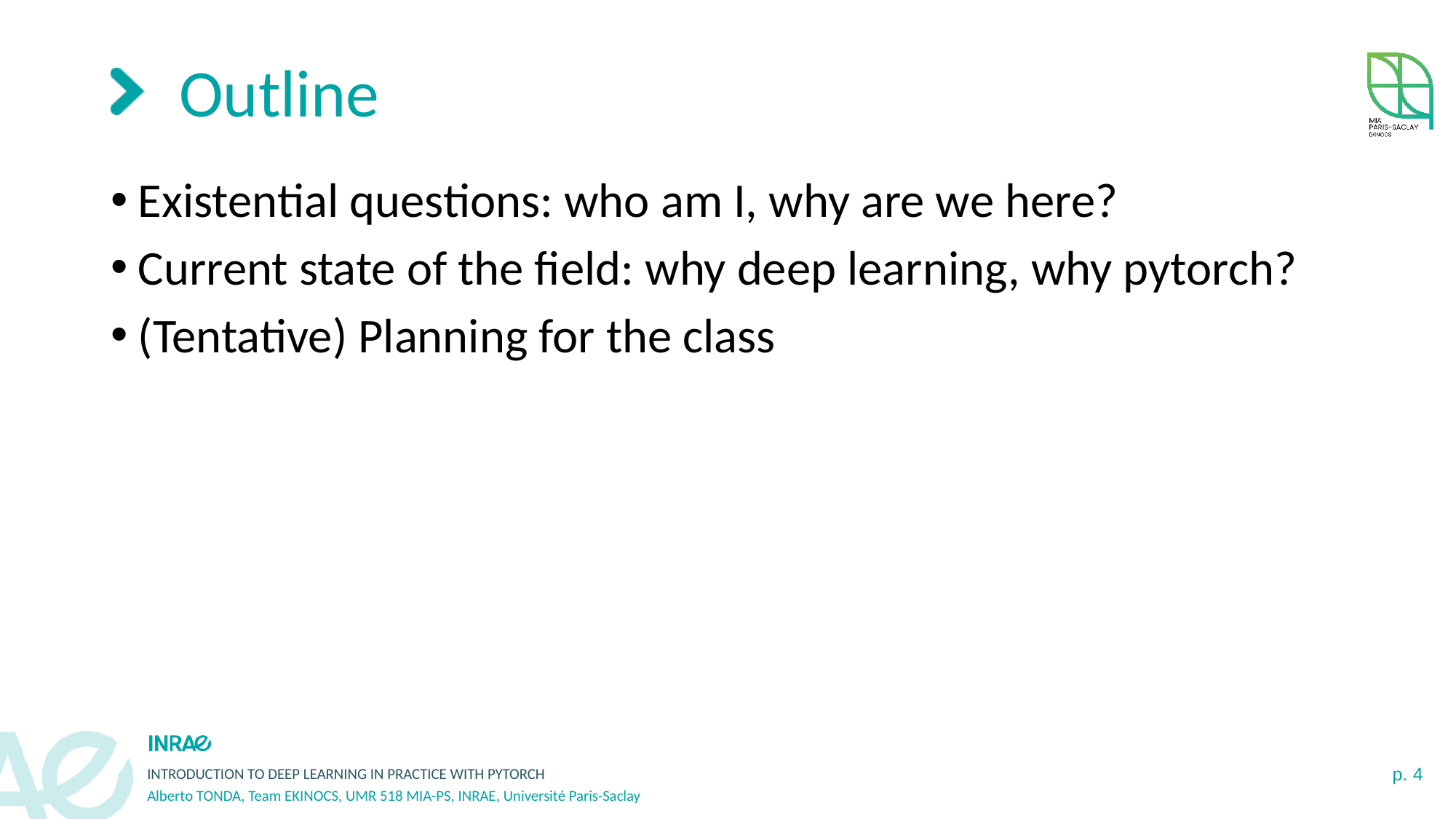

# Outline
Existential questions: who am I, why are we here?
Current state of the field: why deep learning, why pytorch?
(Tentative) Planning for the class